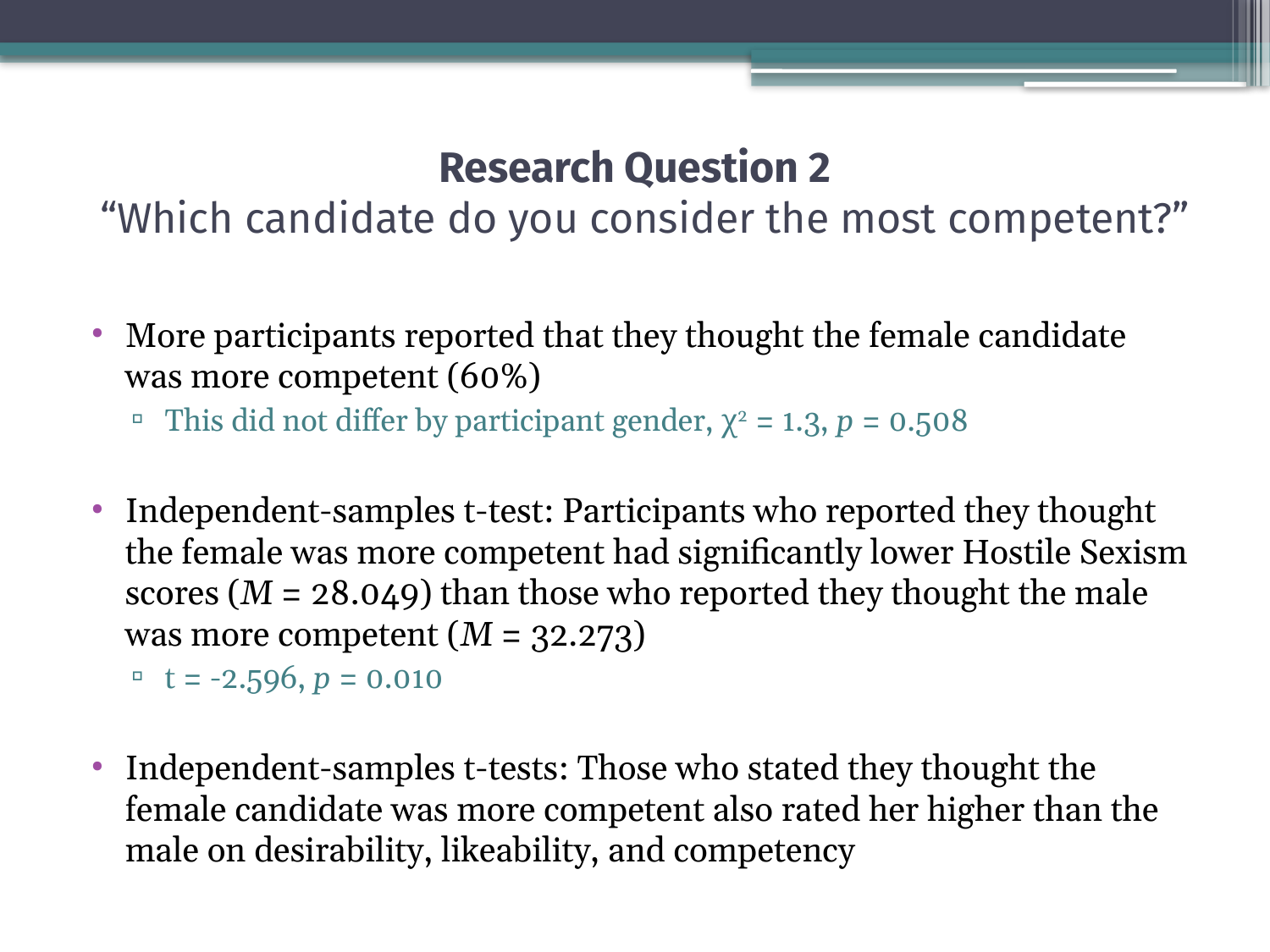

# Research Question 2 “Which candidate do you consider the most competent?”
More participants reported that they thought the female candidate was more competent (60%)
This did not differ by participant gender, χ2 = 1.3, p = 0.508

Independent-samples t-test: Participants who reported they thought the female was more competent had significantly lower Hostile Sexism scores (M = 28.049) than those who reported they thought the male was more competent (M = 32.273)
t = -2.596, p = 0.010

Independent-samples t-tests: Those who stated they thought the female candidate was more competent also rated her higher than the male on desirability, likeability, and competency